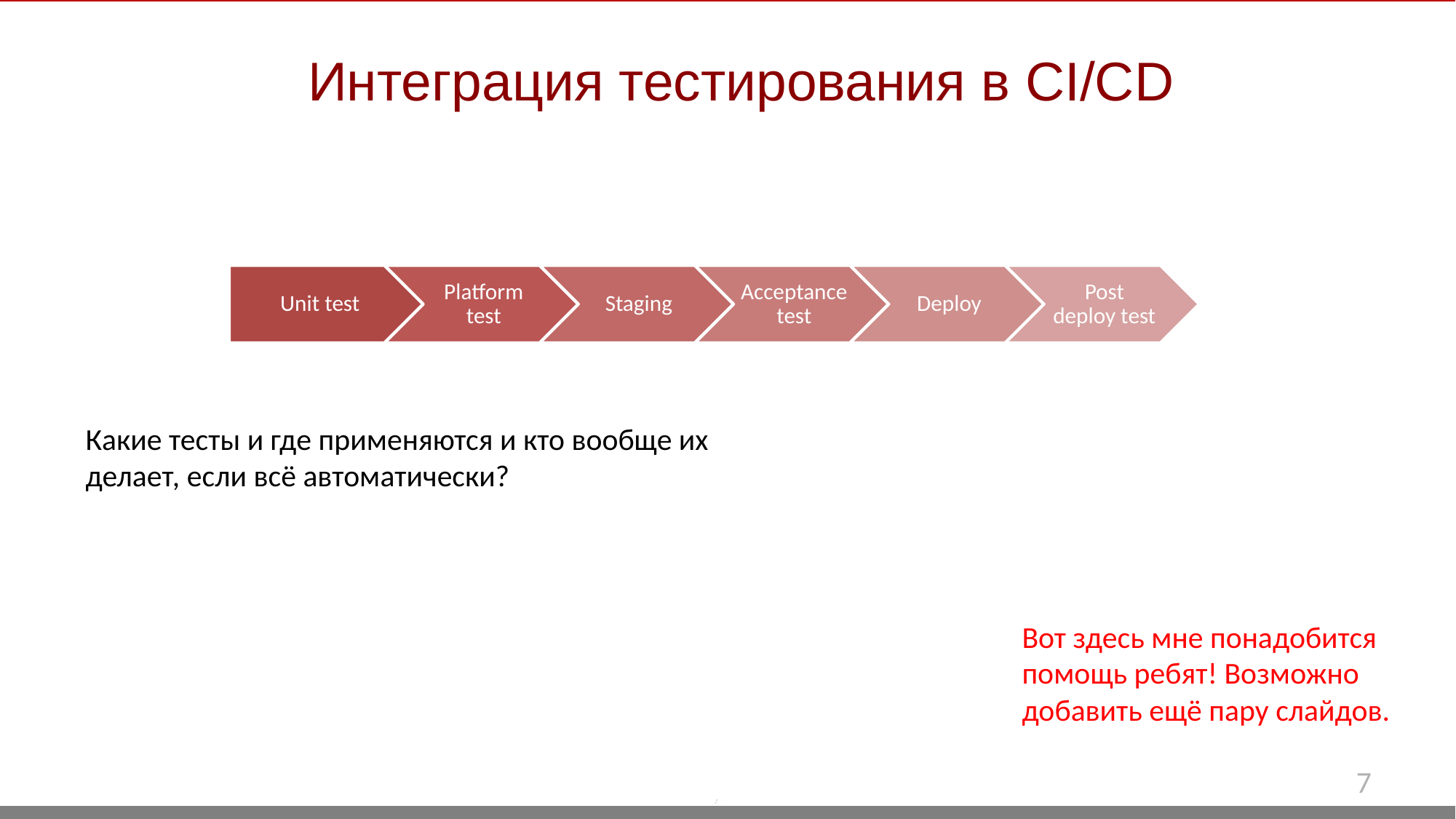

Интеграция тестирования в CI/CD

Unit test
Platform test
Staging
Acceptance test
Deploy
Post deploy test
Какие тесты и где применяются и кто вообще их делает, если всё автоматически?
Вот здесь мне понадобится помощь ребят! Возможно добавить ещё пару слайдов.
7